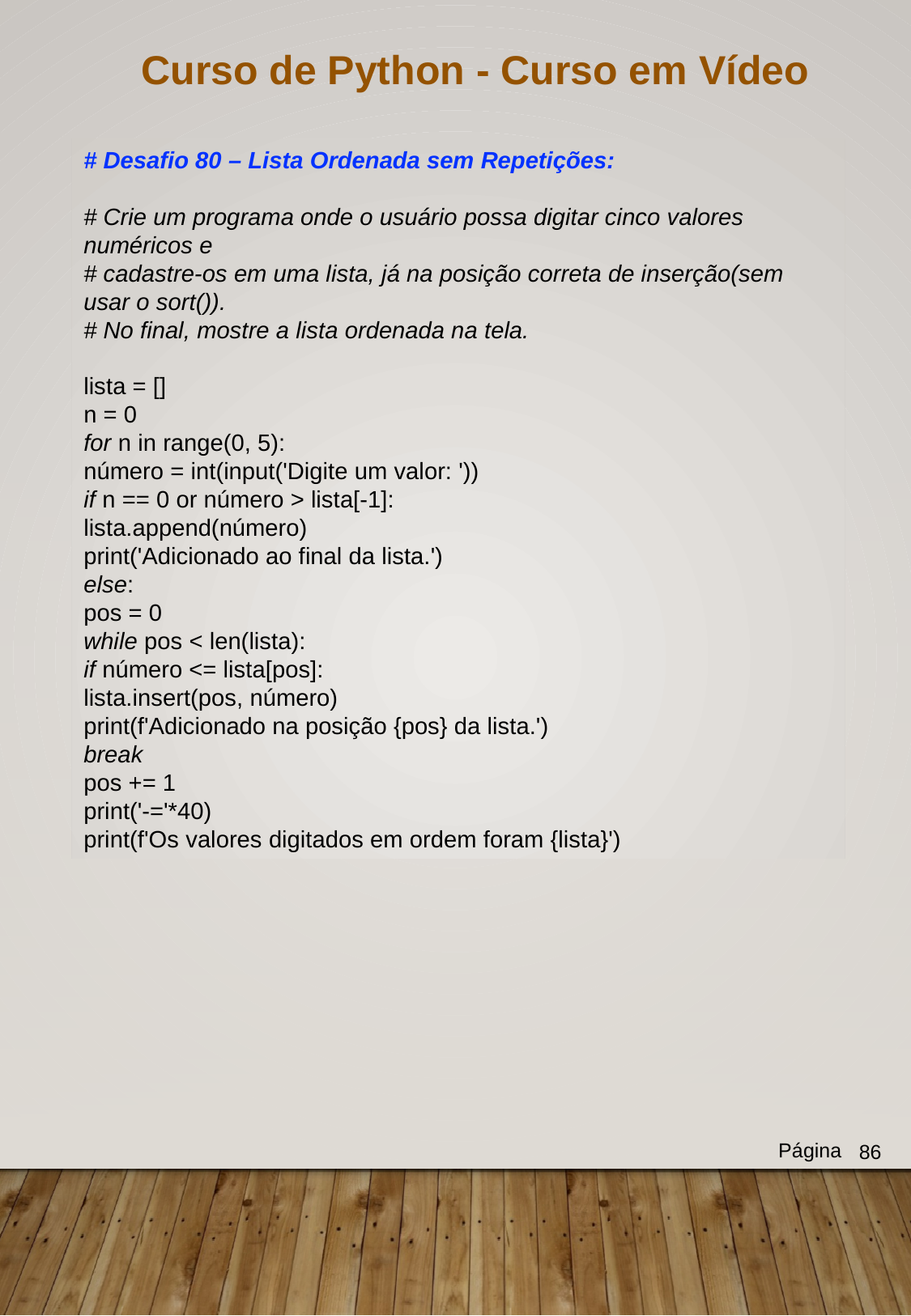

Curso de Python - Curso em Vídeo
# Desafio 80 – Lista Ordenada sem Repetições:

# Crie um programa onde o usuário possa digitar cinco valores numéricos e
# cadastre-os em uma lista, já na posição correta de inserção(sem usar o sort()).
# No final, mostre a lista ordenada na tela.
lista = []
n = 0
for n in range(0, 5):
número = int(input('Digite um valor: '))
if n == 0 or número > lista[-1]:
lista.append(número)
print('Adicionado ao final da lista.')
else:
pos = 0
while pos < len(lista):
if número <= lista[pos]:
lista.insert(pos, número)
print(f'Adicionado na posição {pos} da lista.')
break
pos += 1
print('-='*40)
print(f'Os valores digitados em ordem foram {lista}')
Página
86